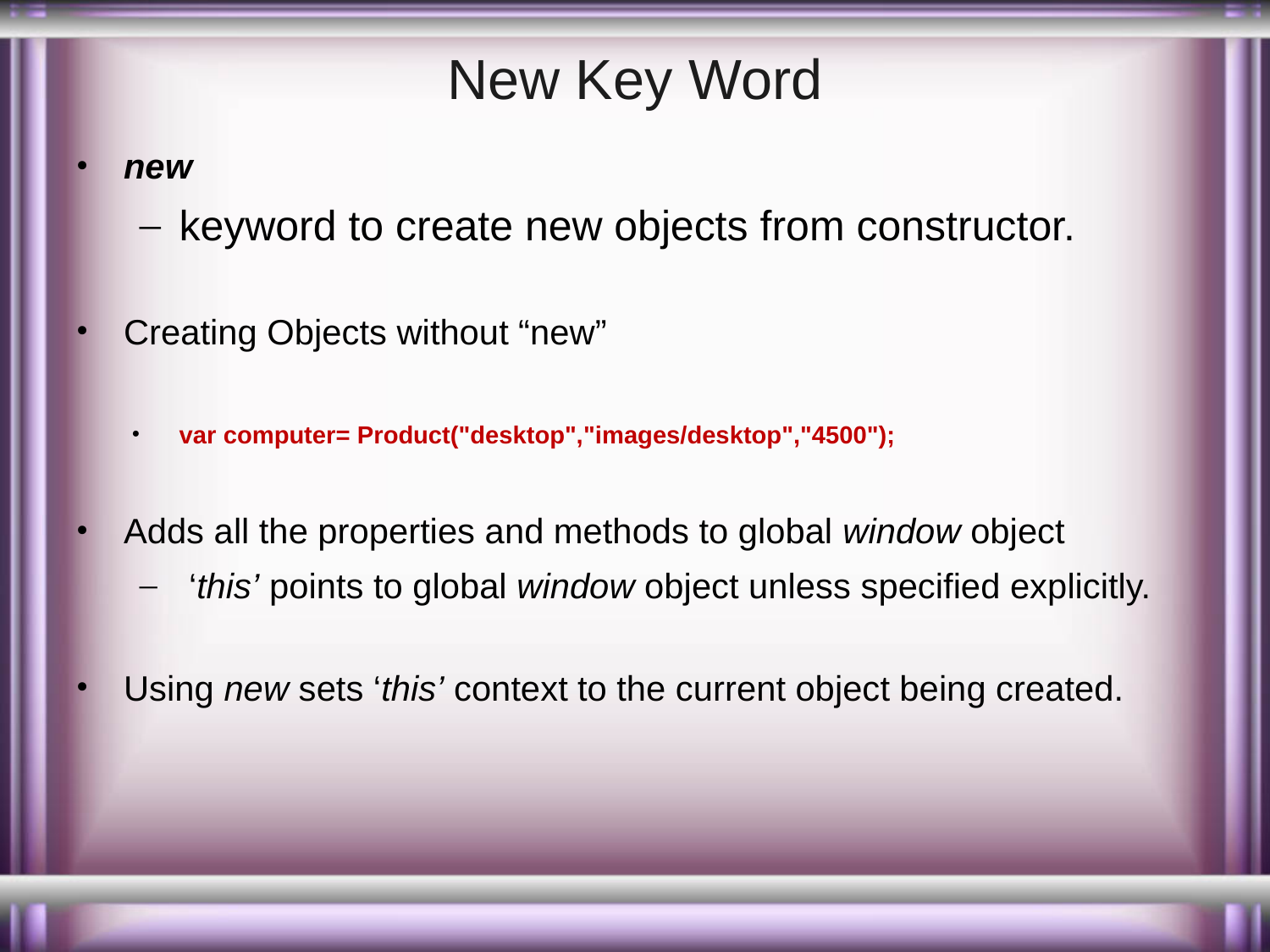

# New Key Word
new
keyword to create new objects from constructor.

Creating Objects without “new”

var computer= Product("desktop","images/desktop","4500");

Adds all the properties and methods to global window object
 ‘this’ points to global window object unless specified explicitly.

Using new sets ‘this’ context to the current object being created.